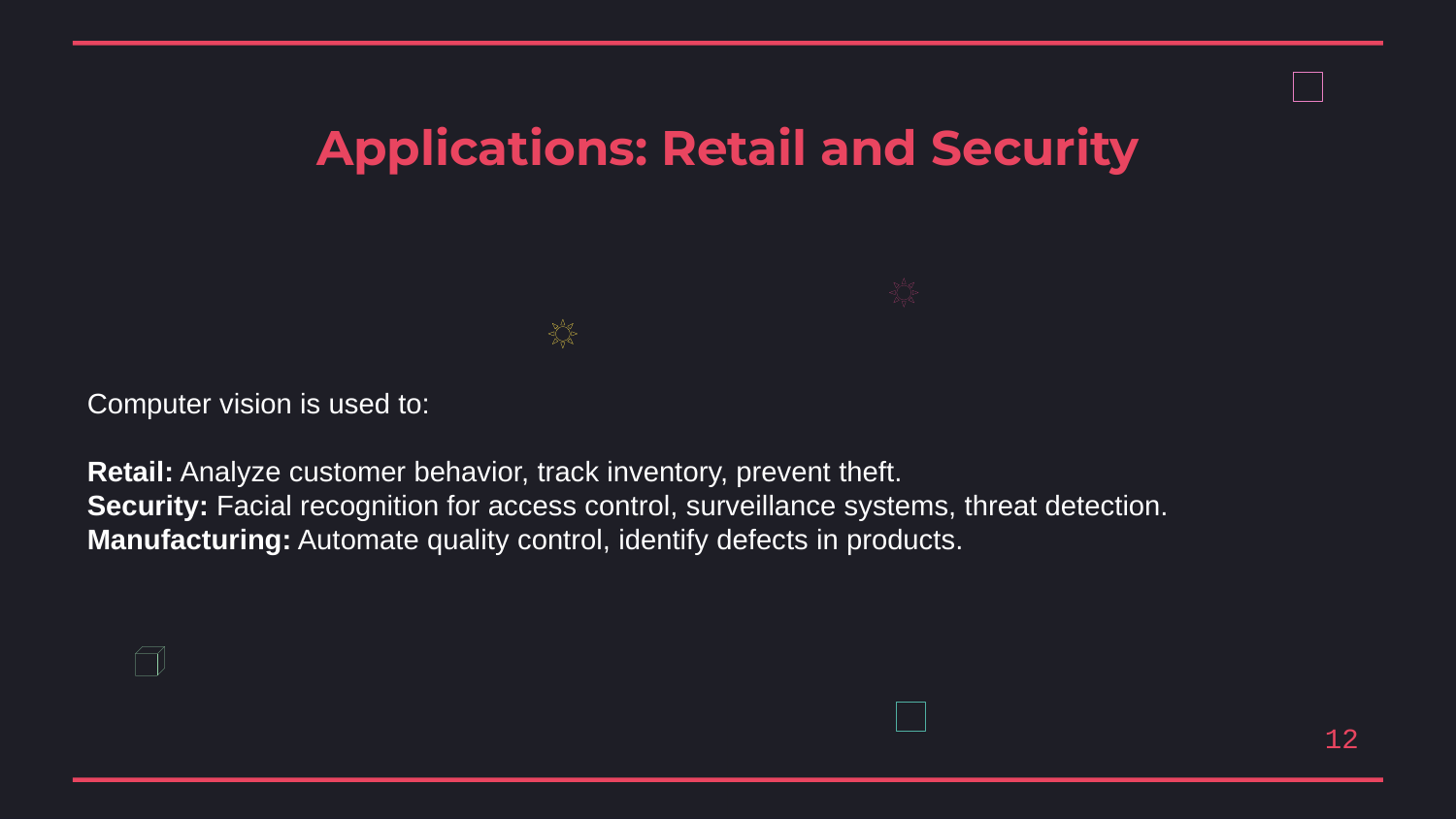

Applications: Retail and Security
Computer vision is used to:

Retail: Analyze customer behavior, track inventory, prevent theft.
Security: Facial recognition for access control, surveillance systems, threat detection.
Manufacturing: Automate quality control, identify defects in products.

12